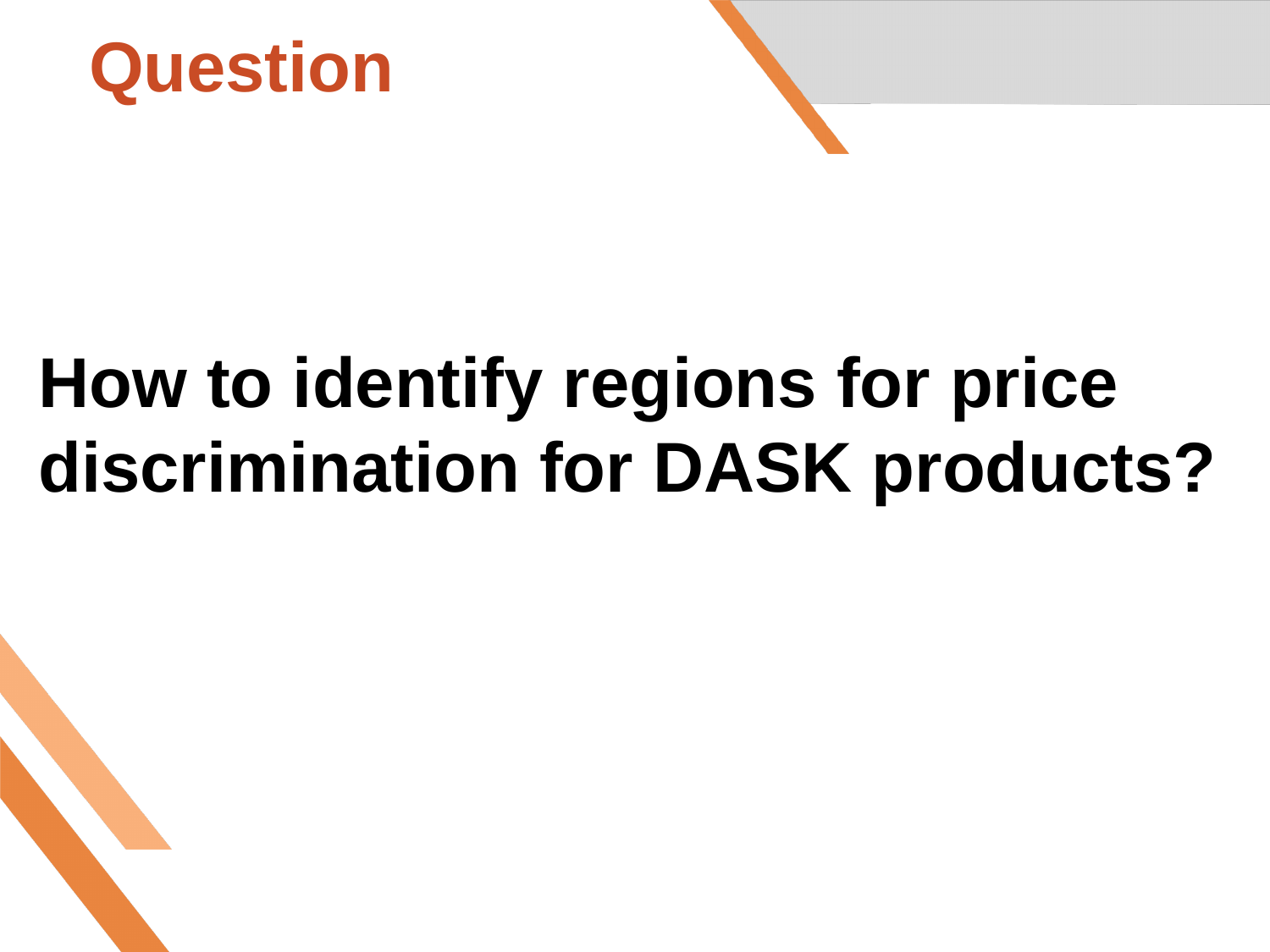

# Question

How to identify regions for price discrimination for DASK products?